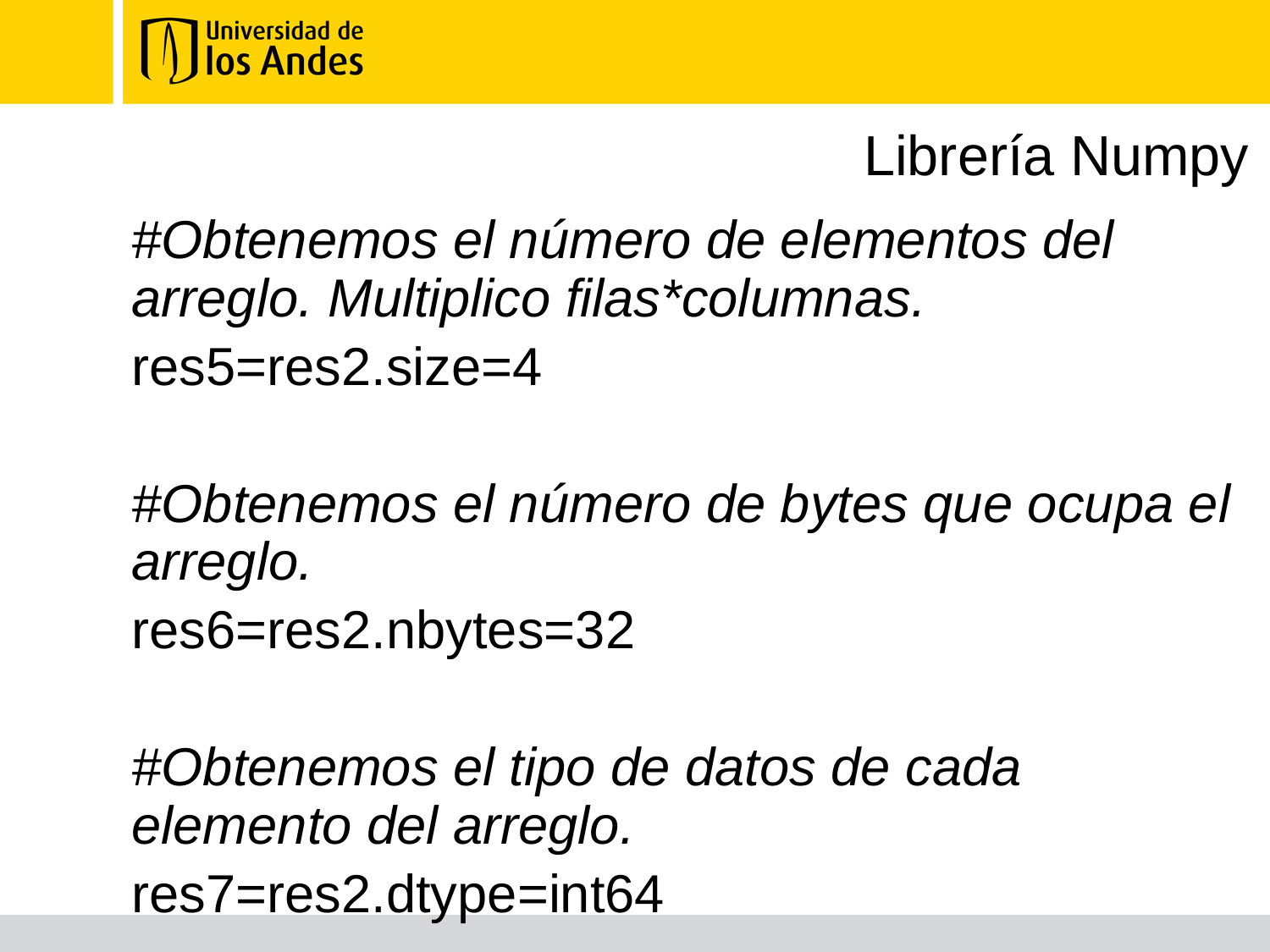

# Librería Numpy
#Obtenemos el número de elementos del arreglo. Multiplico filas*columnas.
res5=res2.size=4

#Obtenemos el número de bytes que ocupa el arreglo.
res6=res2.nbytes=32

#Obtenemos el tipo de datos de cada elemento del arreglo.
res7=res2.dtype=int64